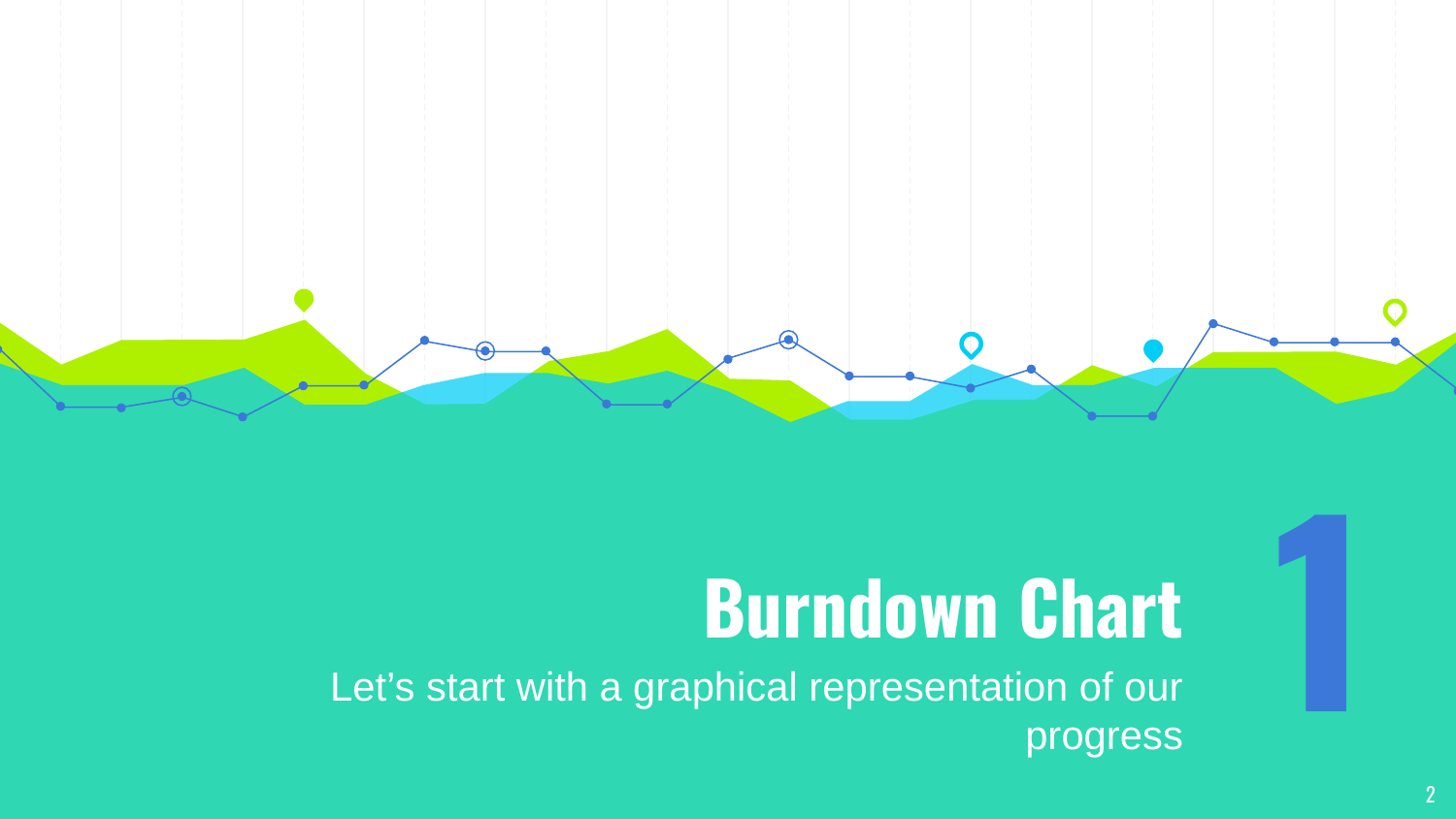

# Burndown Chart
1
Let’s start with a graphical representation of our progress
2